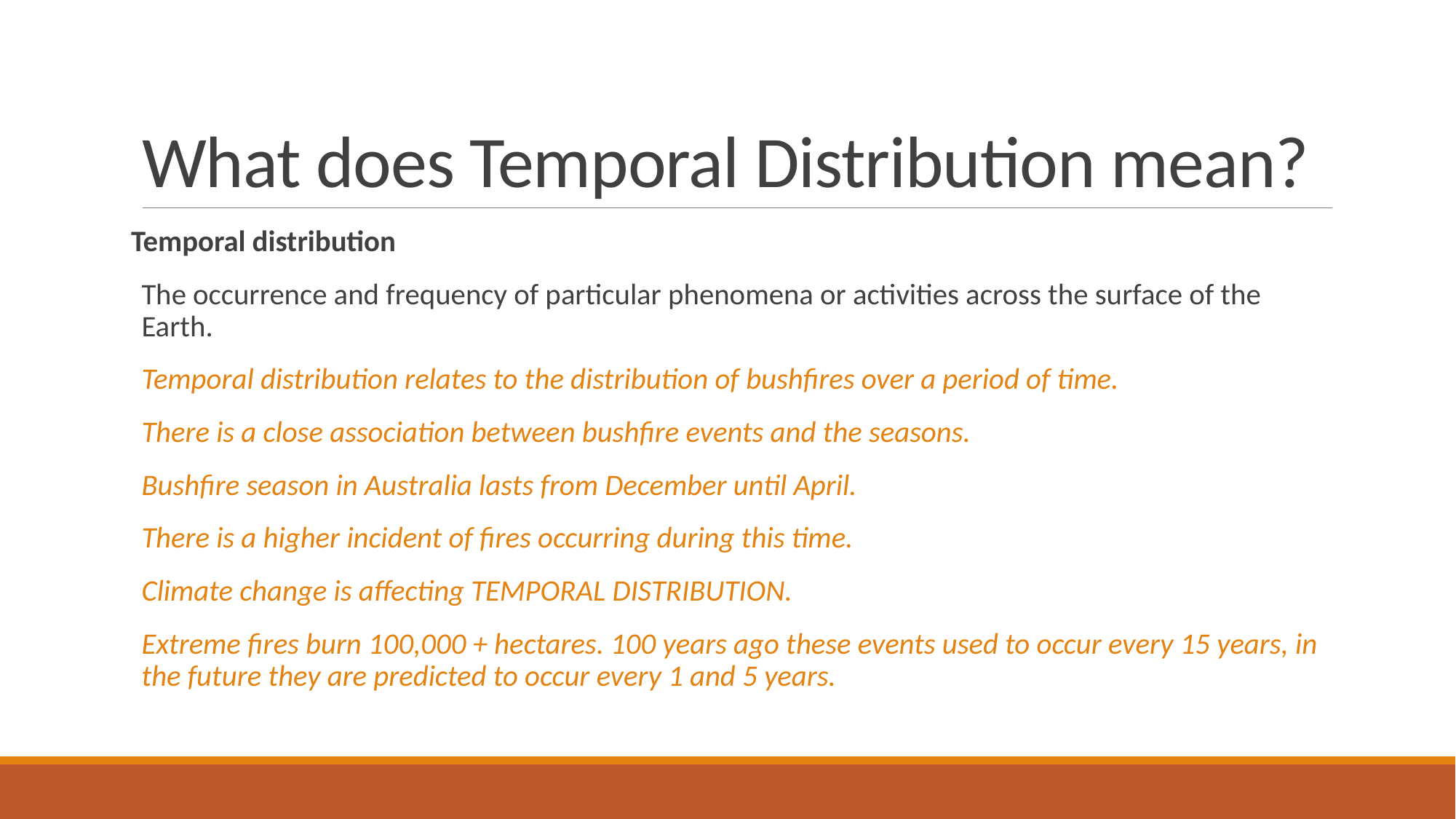

# What does Temporal Distribution mean?
Temporal distribution
The occurrence and frequency of particular phenomena or activities across the surface of the Earth.
Temporal distribution relates to the distribution of bushfires over a period of time.
There is a close association between bushfire events and the seasons.
Bushfire season in Australia lasts from December until April.
There is a higher incident of fires occurring during this time.
Climate change is affecting TEMPORAL DISTRIBUTION.
Extreme fires burn 100,000 + hectares. 100 years ago these events used to occur every 15 years, in the future they are predicted to occur every 1 and 5 years.